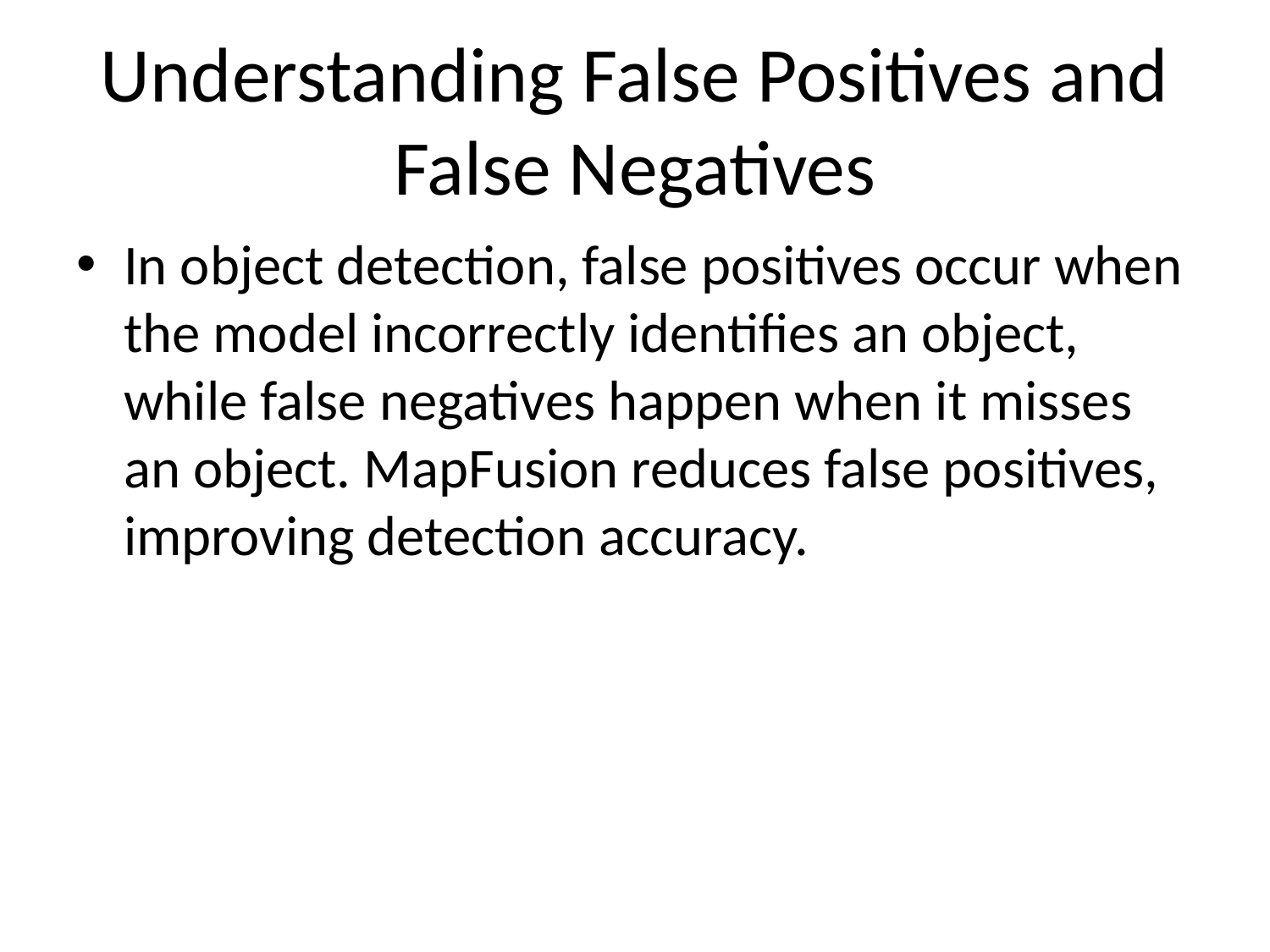

# Understanding False Positives and False Negatives
In object detection, false positives occur when the model incorrectly identifies an object, while false negatives happen when it misses an object. MapFusion reduces false positives, improving detection accuracy.